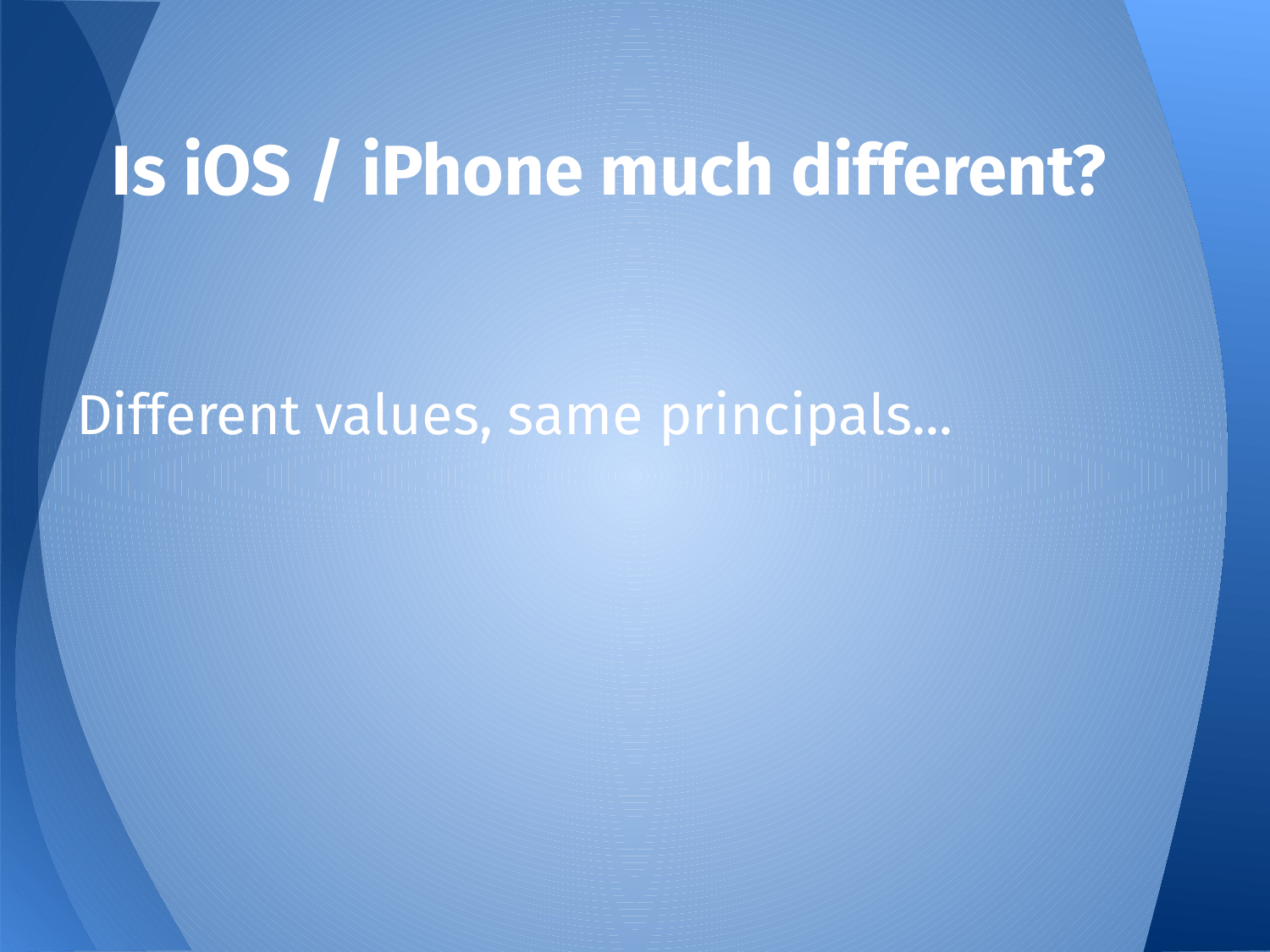

# Is iOS / iPhone much different?

Different values, same principals...